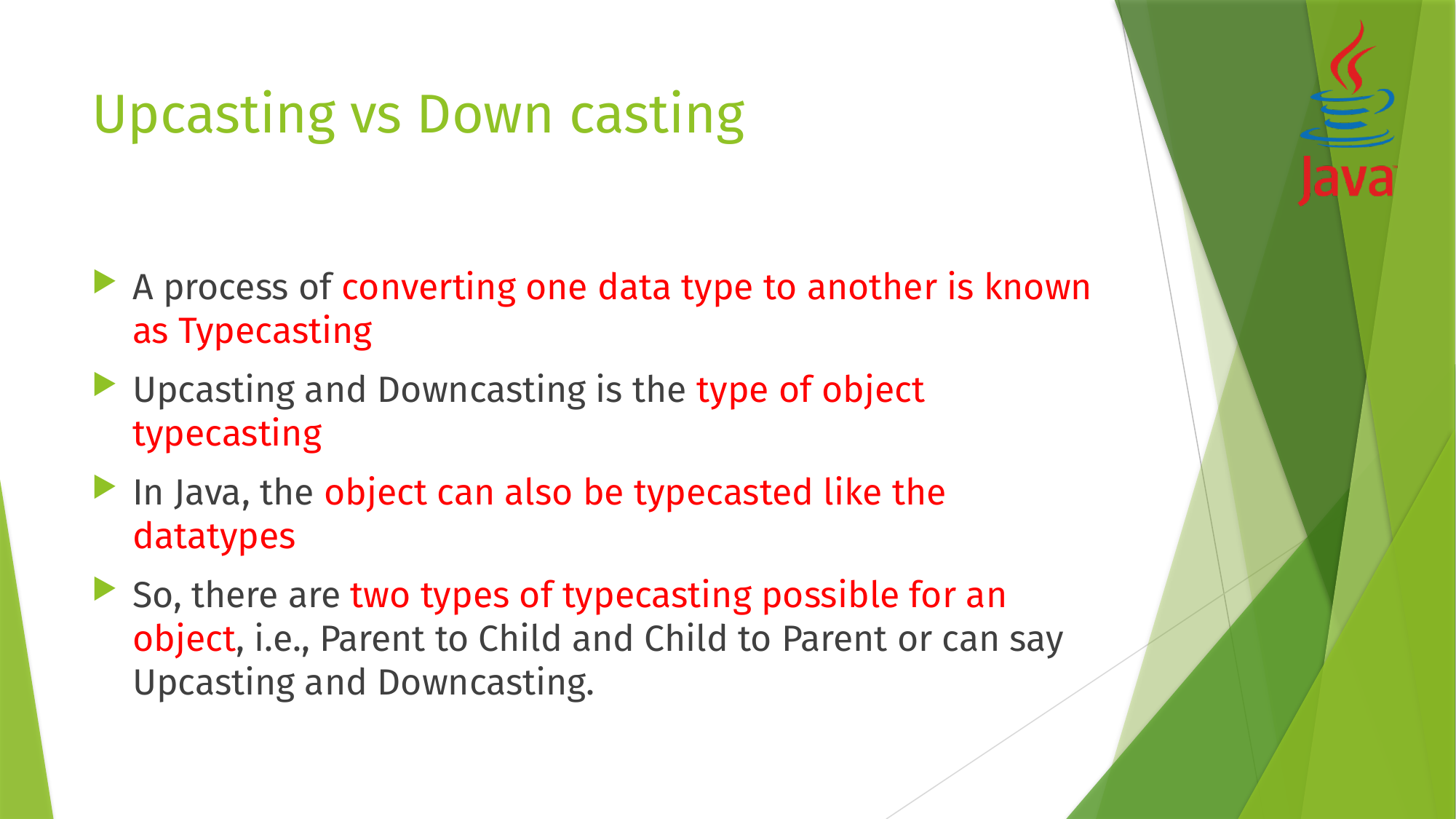

# Upcasting vs Down casting
A process of converting one data type to another is known as Typecasting
Upcasting and Downcasting is the type of object typecasting
In Java, the object can also be typecasted like the datatypes
So, there are two types of typecasting possible for an object, i.e., Parent to Child and Child to Parent or can say Upcasting and Downcasting.